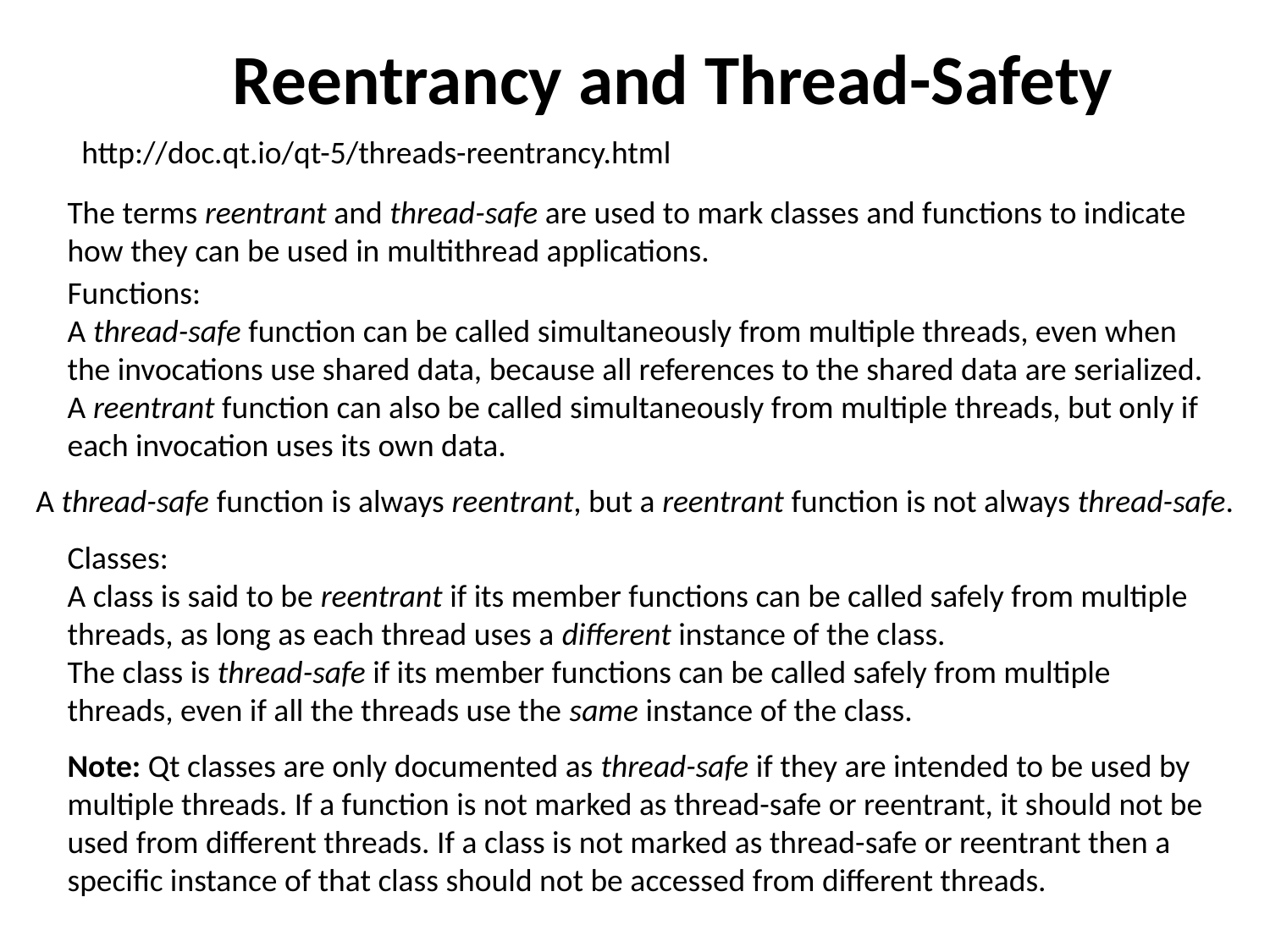

Reentrancy and Thread-Safety
http://doc.qt.io/qt-5/threads-reentrancy.html
The terms reentrant and thread-safe are used to mark classes and functions to indicate how they can be used in multithread applications.
Functions:
A thread-safe function can be called simultaneously from multiple threads, even when the invocations use shared data, because all references to the shared data are serialized.
A reentrant function can also be called simultaneously from multiple threads, but only if each invocation uses its own data.
A thread-safe function is always reentrant, but a reentrant function is not always thread-safe.
Classes:
A class is said to be reentrant if its member functions can be called safely from multiple threads, as long as each thread uses a different instance of the class.
The class is thread-safe if its member functions can be called safely from multiple threads, even if all the threads use the same instance of the class.
Note: Qt classes are only documented as thread-safe if they are intended to be used by multiple threads. If a function is not marked as thread-safe or reentrant, it should not be used from different threads. If a class is not marked as thread-safe or reentrant then a specific instance of that class should not be accessed from different threads.